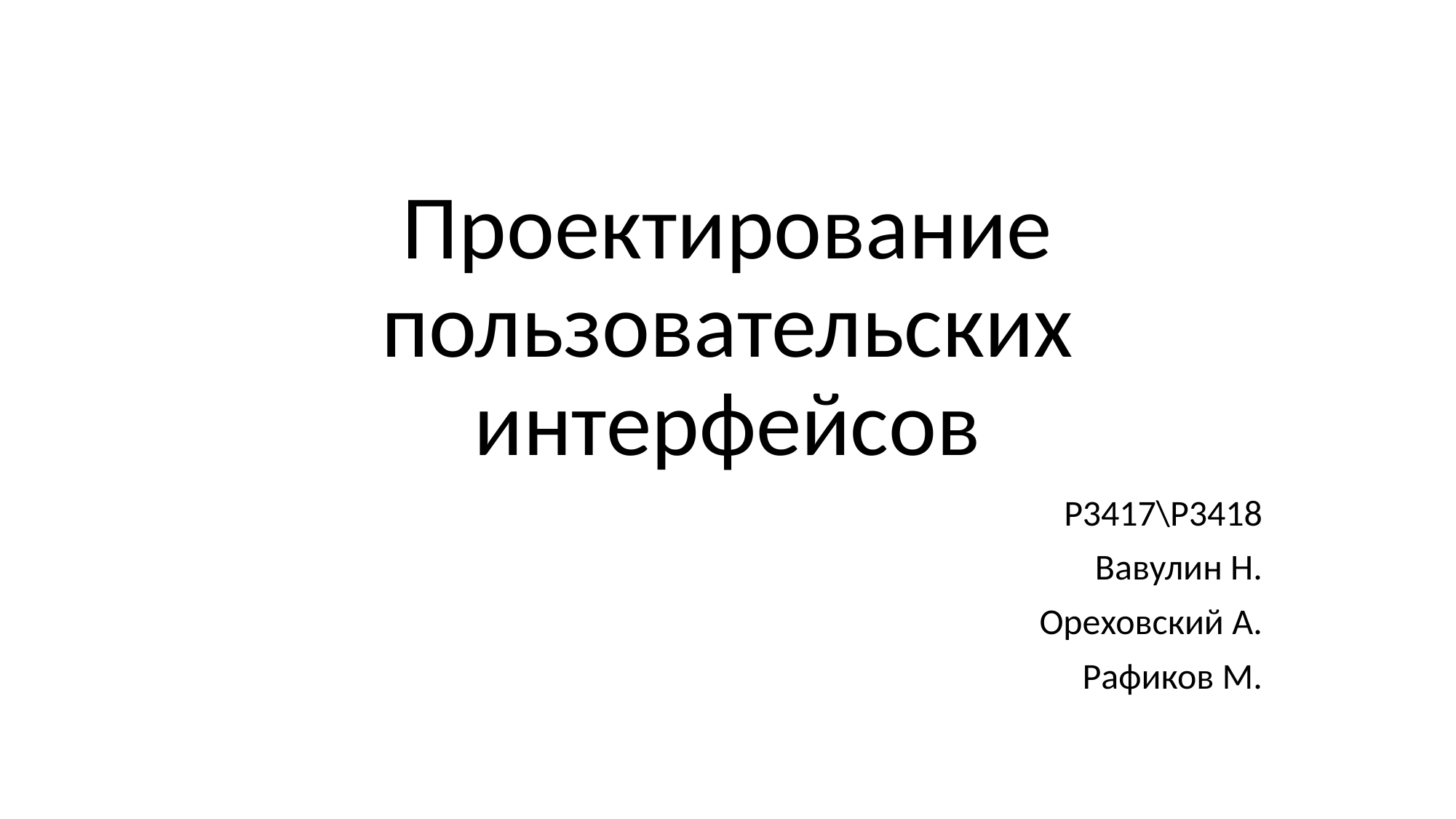

# Проектирование пользовательских интерфейсов
P3417\P3418
Вавулин Н.
Ореховский А.
Рафиков М.